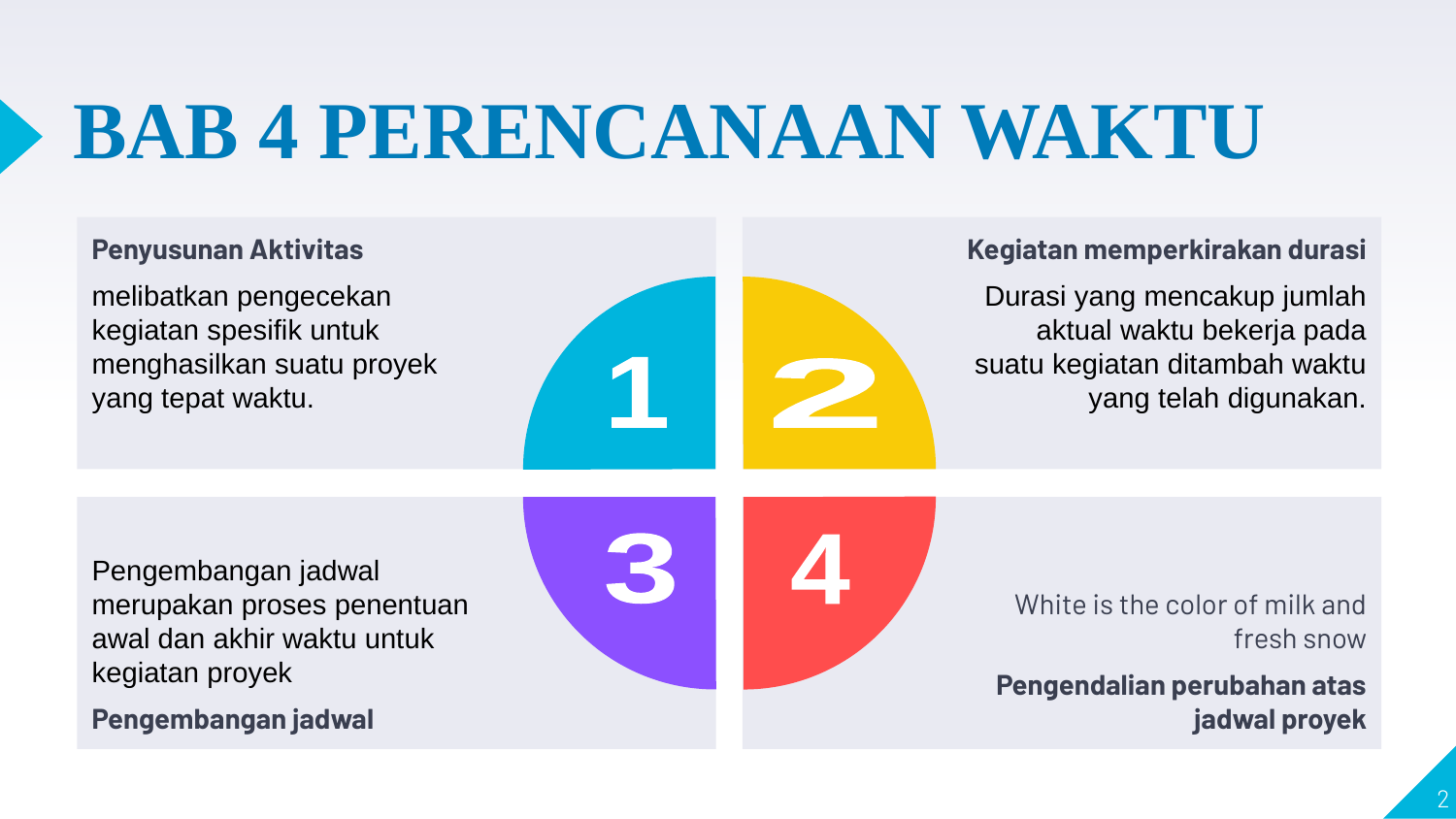

# BAB 4 PERENCANAAN WAKTU
Penyusunan Aktivitas
melibatkan pengecekan kegiatan spesifik untuk menghasilkan suatu proyek yang tepat waktu.
Kegiatan memperkirakan durasi
Durasi yang mencakup jumlah aktual waktu bekerja pada suatu kegiatan ditambah waktu yang telah digunakan.

1
2

Pengembangan jadwal merupakan proses penentuan awal dan akhir waktu untuk kegiatan proyek
Pengembangan jadwal
White is the color of milk and fresh snow
Pengendalian perubahan atas jadwal proyek
3
4
2